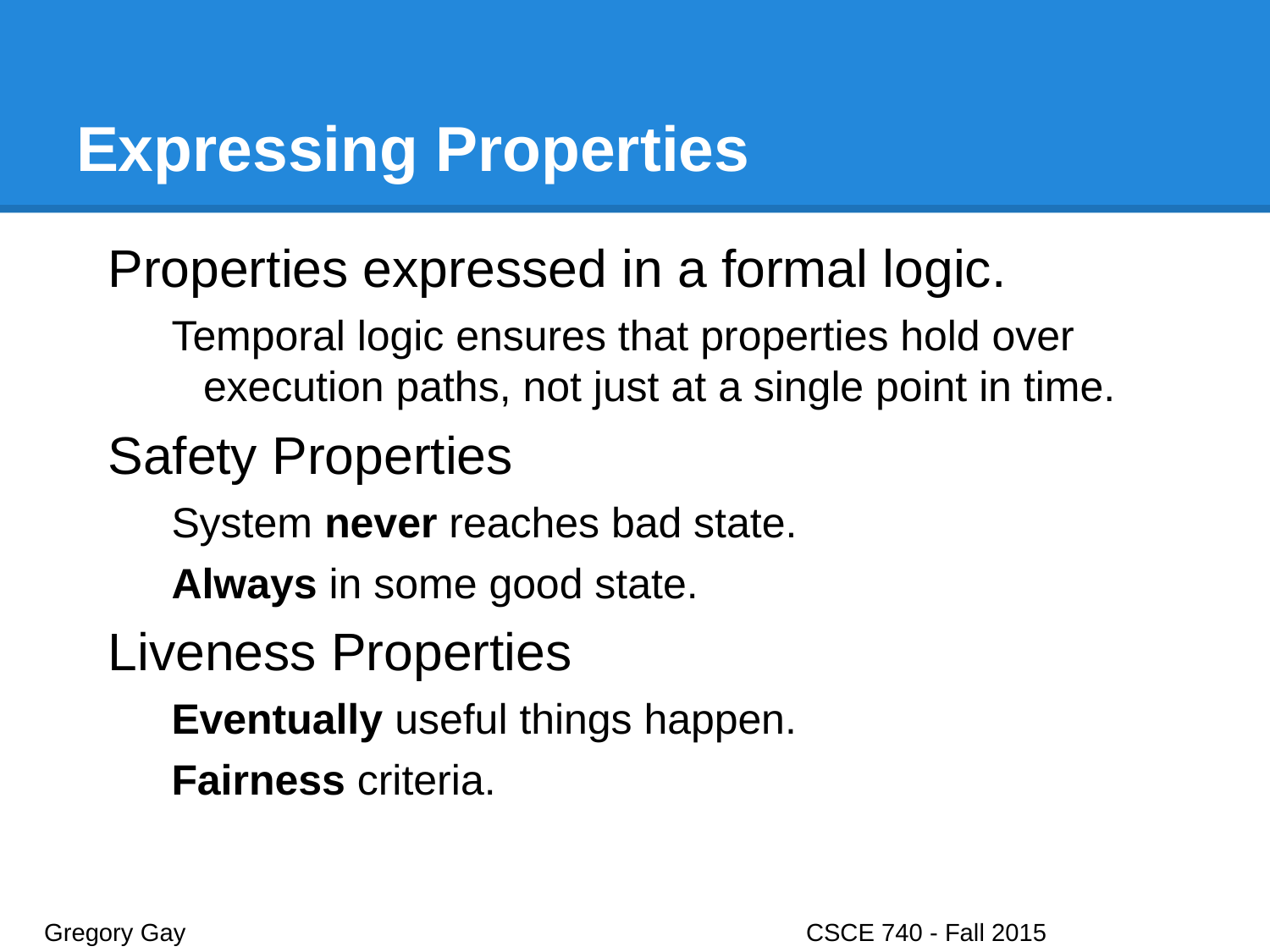

# Expressing Properties
Properties expressed in a formal logic.
Temporal logic ensures that properties hold over execution paths, not just at a single point in time.
Safety Properties
System never reaches bad state.
Always in some good state.
Liveness Properties
Eventually useful things happen.
Fairness criteria.

Gregory Gay					CSCE 740 - Fall 2015								17